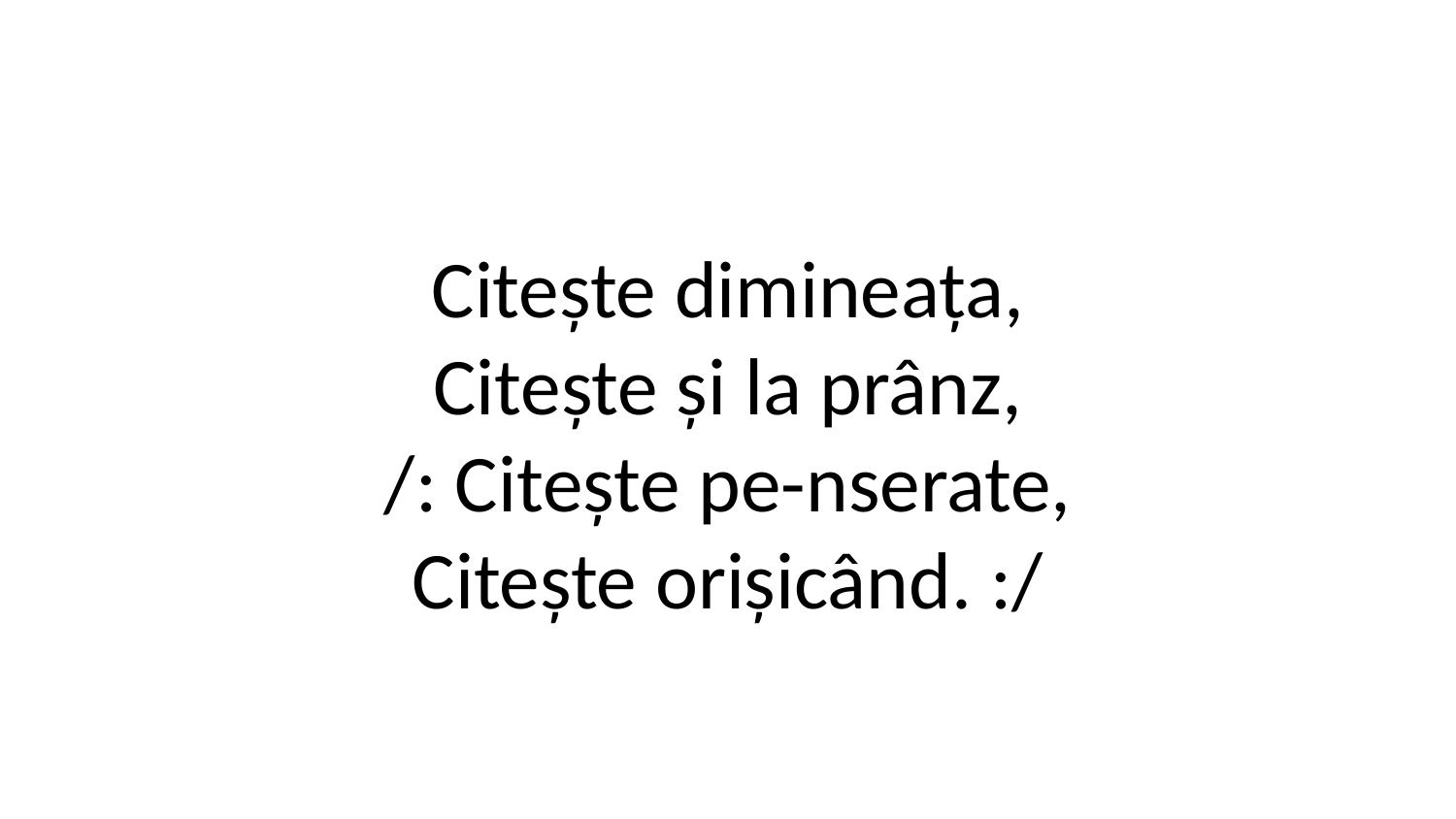

Citește dimineața,
Citește și la prânz,
/: Citește pe-nserate,
Citește orișicând. :/